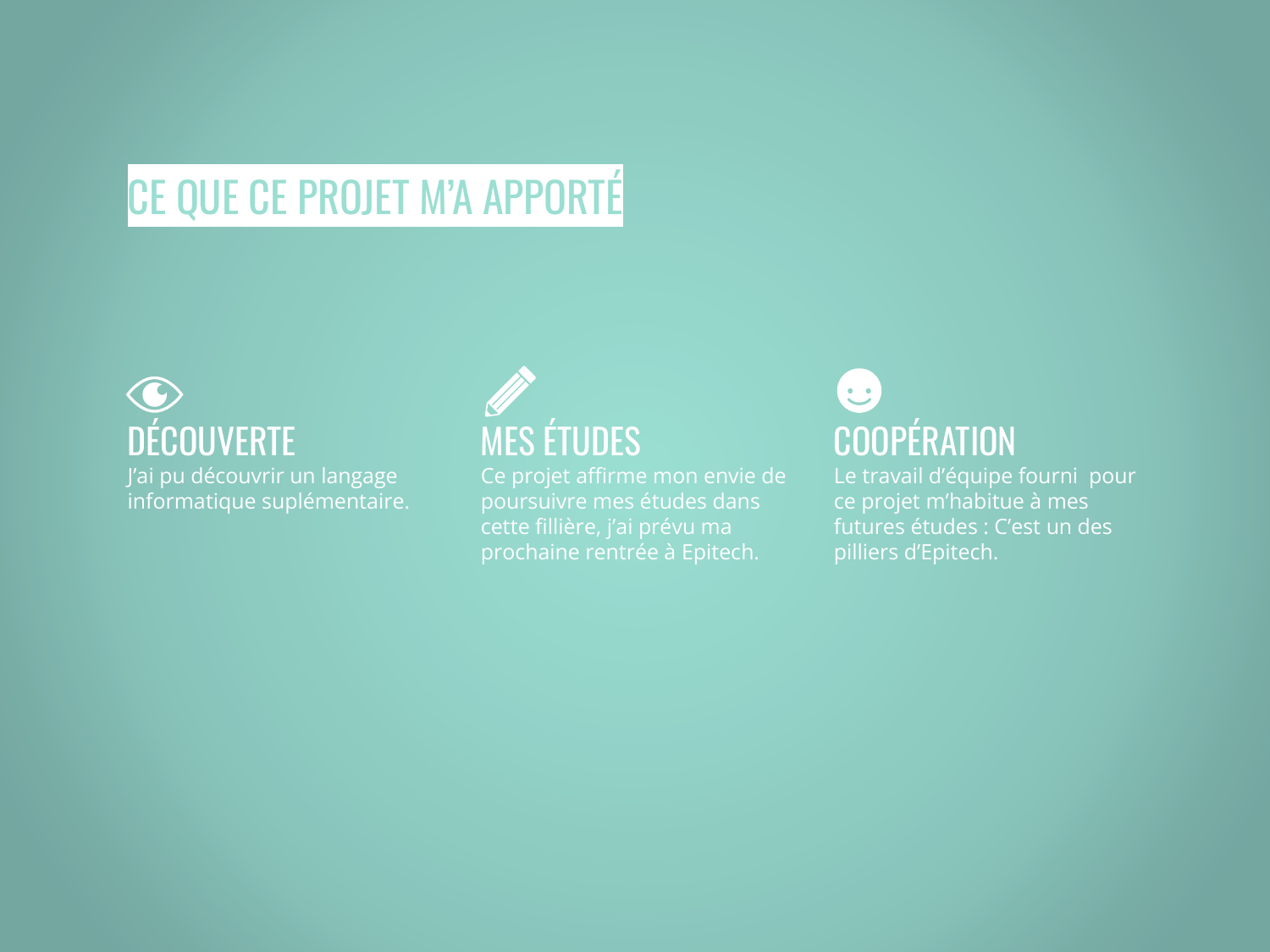

# CE QUE CE PROJET M’A APPORTÉ

DÉCOUVERTE
J’ai pu découvrir un langage informatique suplémentaire.
MES ÉTUDES
Ce projet affirme mon envie de poursuivre mes études dans cette fillière, j’ai prévu ma prochaine rentrée à Epitech.
COOPÉRATION
Le travail d’équipe fourni  pour ce projet m’habitue à mes futures études : C’est un des pilliers d’Epitech.